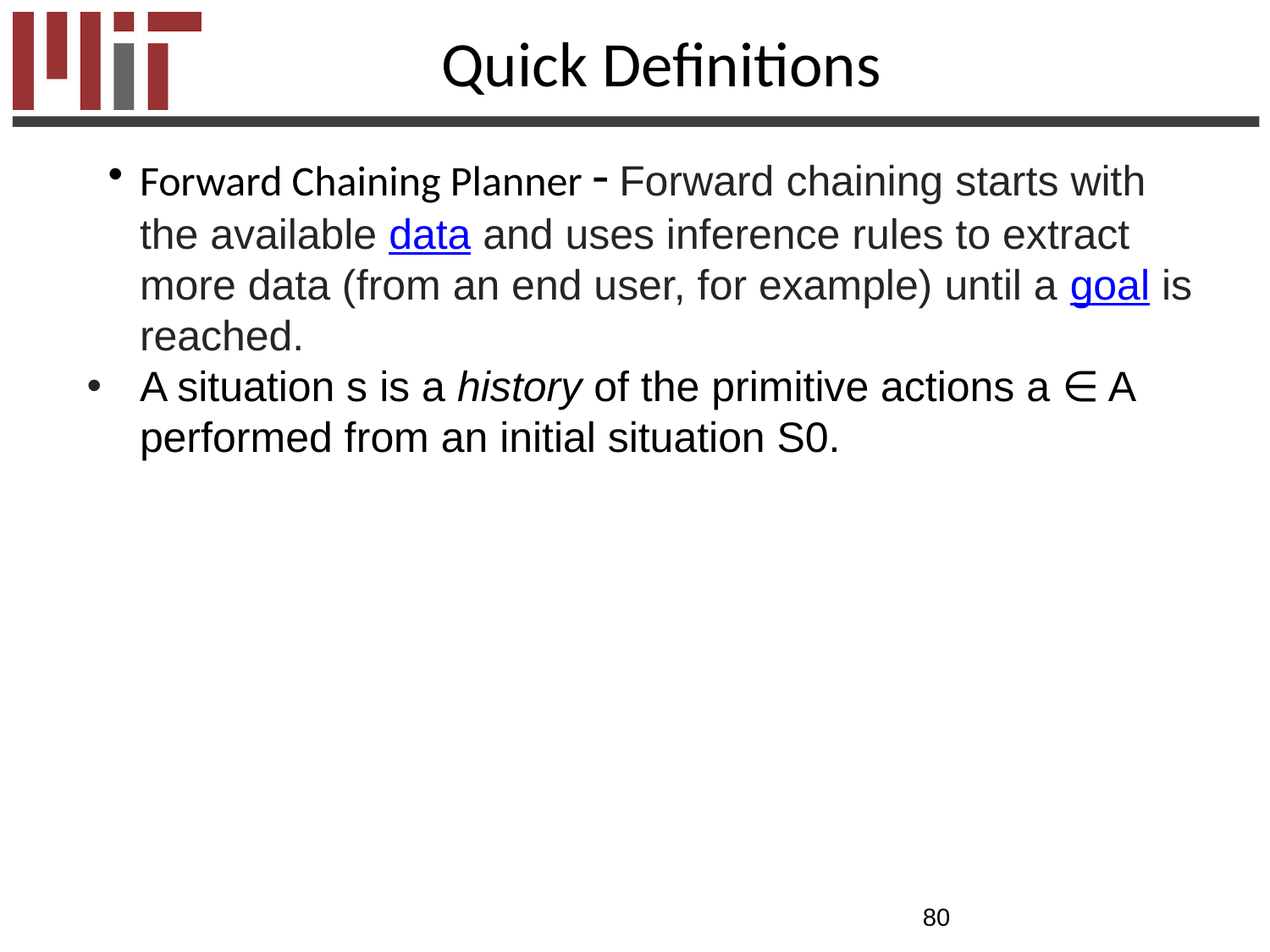

# Quick Definitions
Forward Chaining Planner - Forward chaining starts with the available data and uses inference rules to extract more data (from an end user, for example) until a goal is reached.
A situation s is a history of the primitive actions a ∈ A performed from an initial situation S0.
80